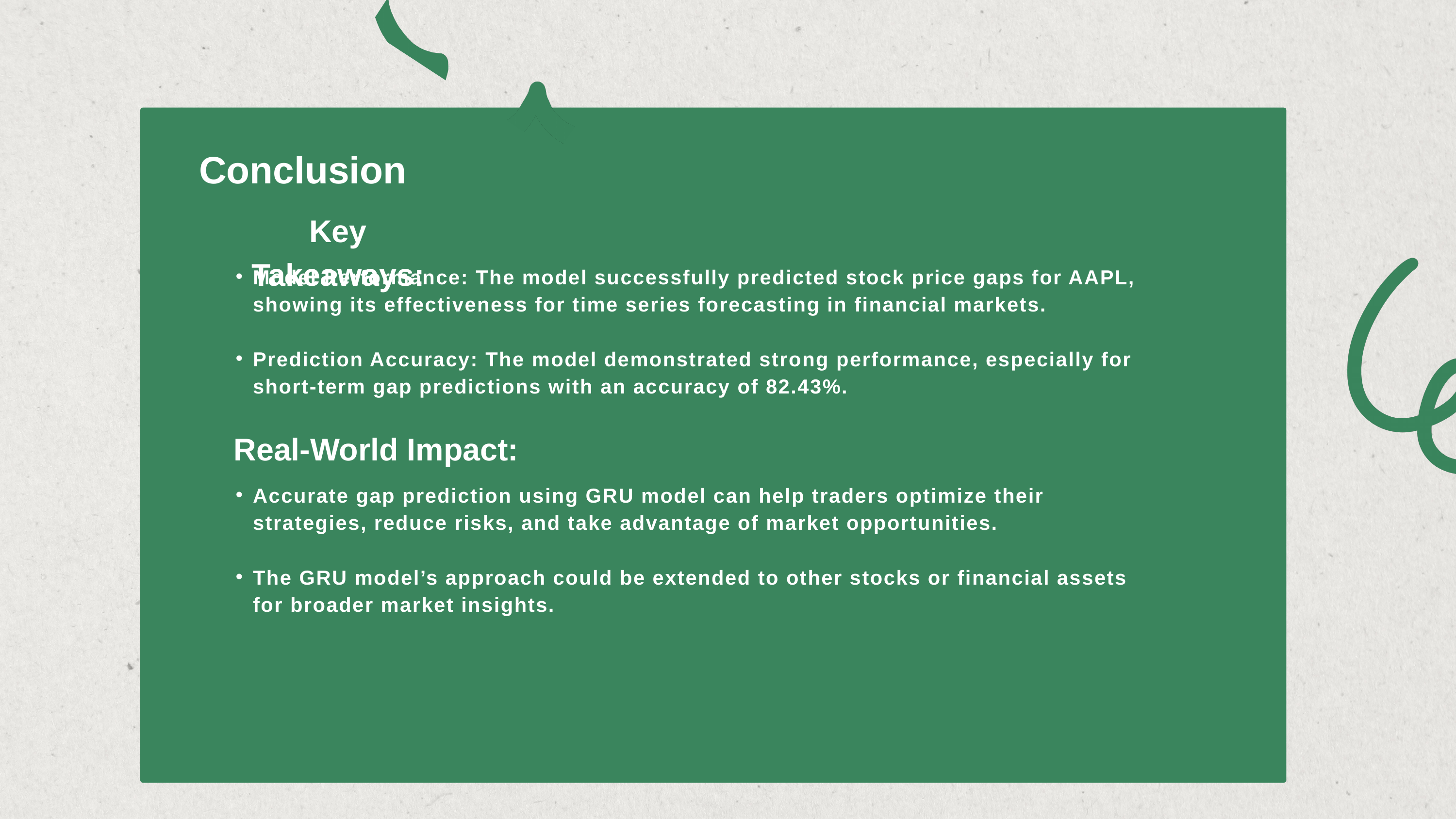

Conclusion
Key Takeaways:

Model Performance: The model successfully predicted stock price gaps for AAPL, showing its effectiveness for time series forecasting in financial markets.

Prediction Accuracy: The model demonstrated strong performance, especially for short-term gap predictions with an accuracy of 82.43%.

Real-World Impact:
Accurate gap prediction using GRU model can help traders optimize their strategies, reduce risks, and take advantage of market opportunities.

The GRU model’s approach could be extended to other stocks or financial assets for broader market insights.